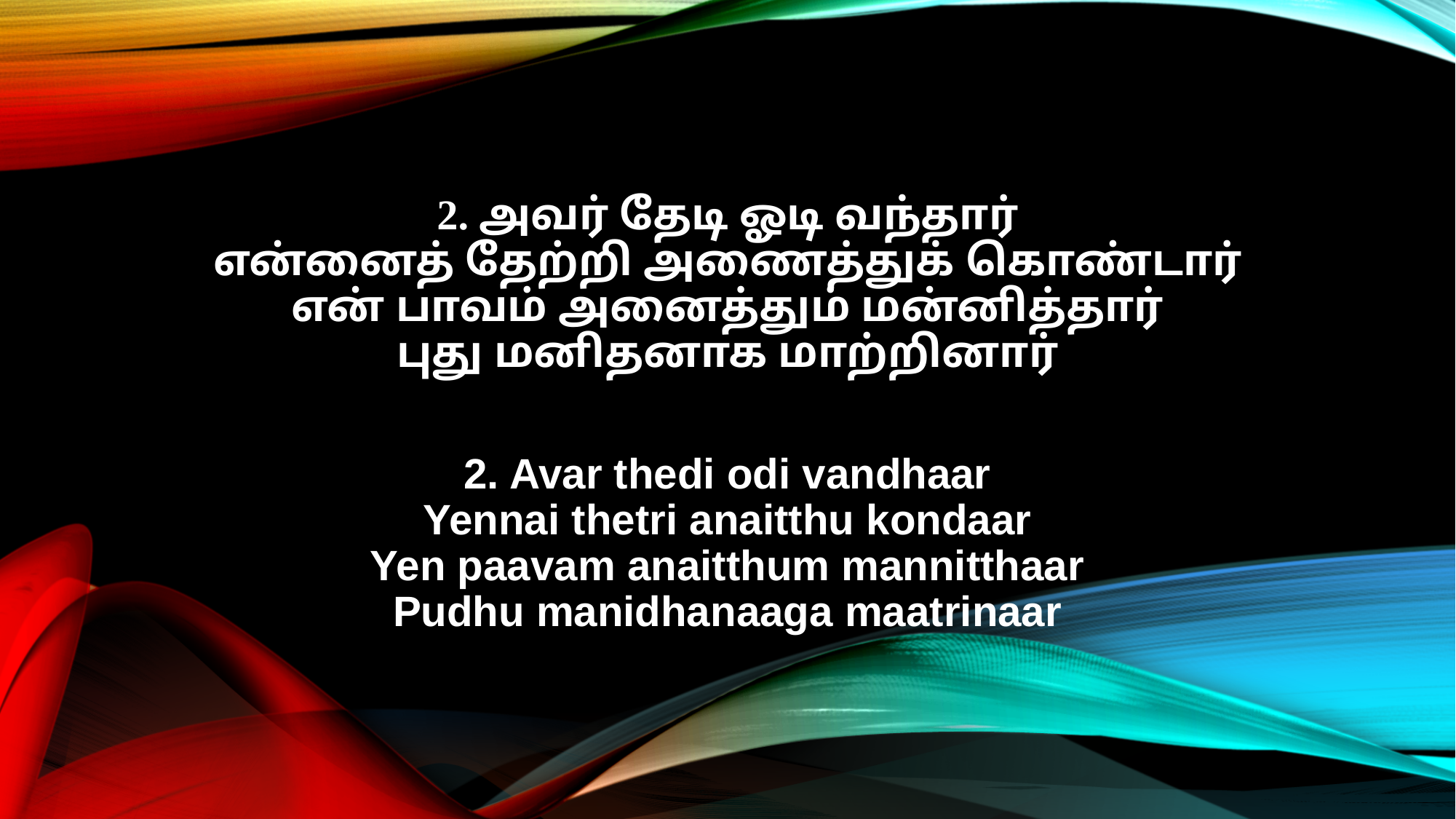

2. அவர் தேடி ஓடி வந்தார்
என்னைத் தேற்றி அணைத்துக் கொண்டார்
என் பாவம் அனைத்தும் மன்னித்தார்
புது மனிதனாக மாற்றினார்

2. Avar thedi odi vandhaar
Yennai thetri anaitthu kondaar
Yen paavam anaitthum mannitthaar
Pudhu manidhanaaga maatrinaar